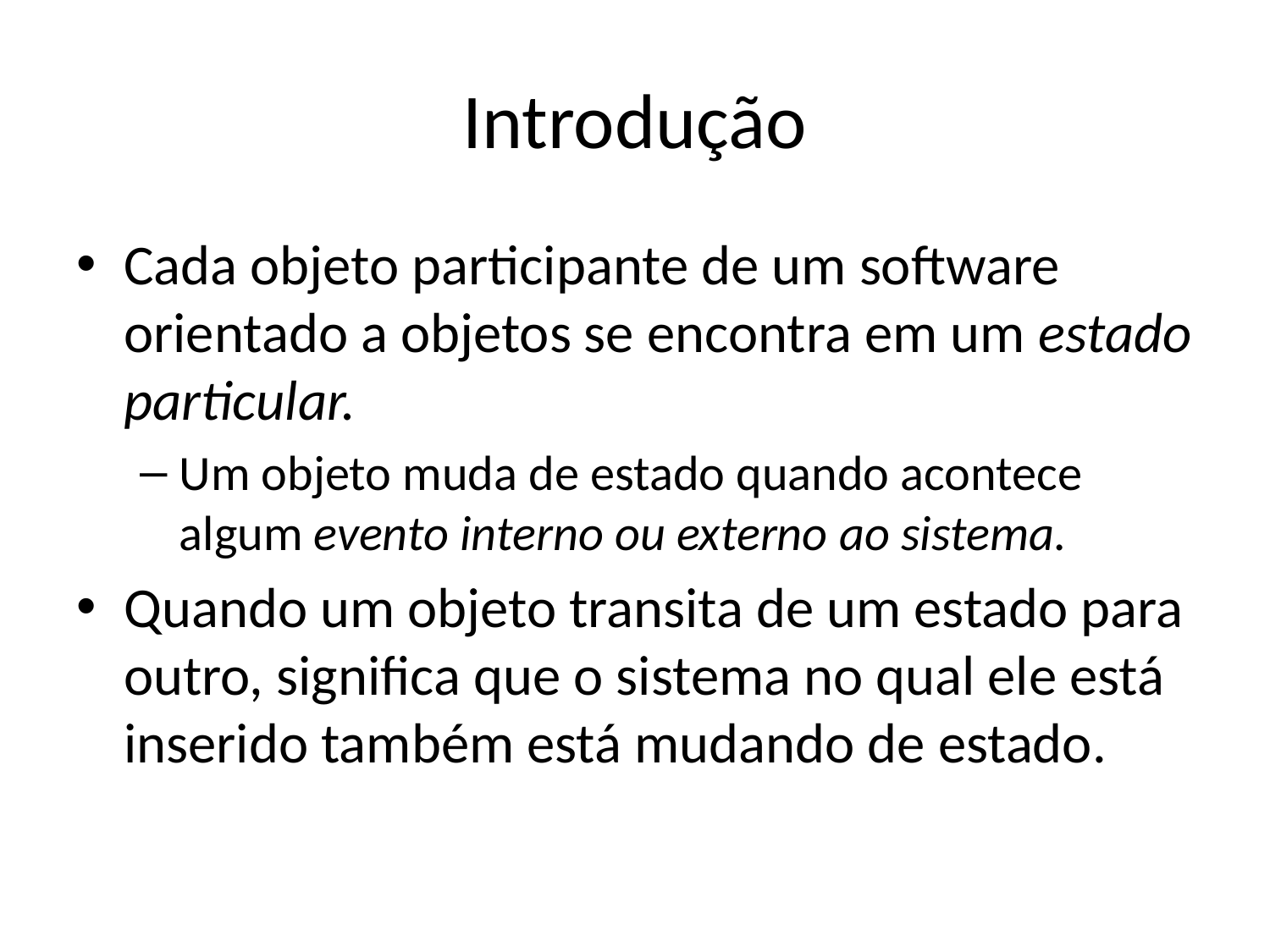

# Introdução
Cada objeto participante de um software orientado a objetos se encontra em um estado particular.
Um objeto muda de estado quando acontece algum evento interno ou externo ao sistema.
Quando um objeto transita de um estado para outro, significa que o sistema no qual ele está inserido também está mudando de estado.